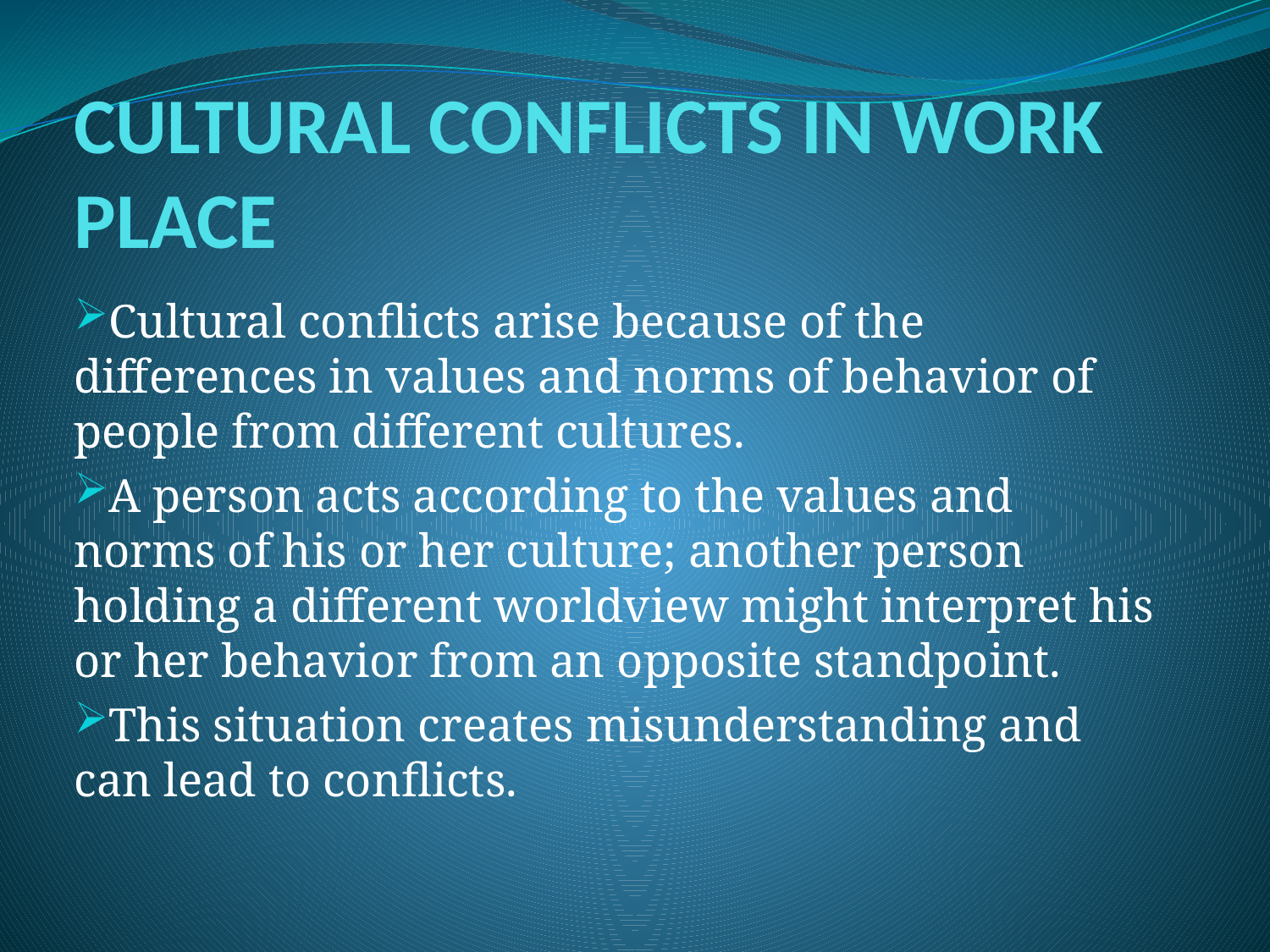

# CULTURAL CONFLICTS IN WORK PLACE
Cultural conflicts arise because of the differences in values and norms of behavior of people from different cultures.
A person acts according to the values and norms of his or her culture; another person holding a different worldview might interpret his or her behavior from an opposite standpoint.
This situation creates misunderstanding and can lead to conflicts.